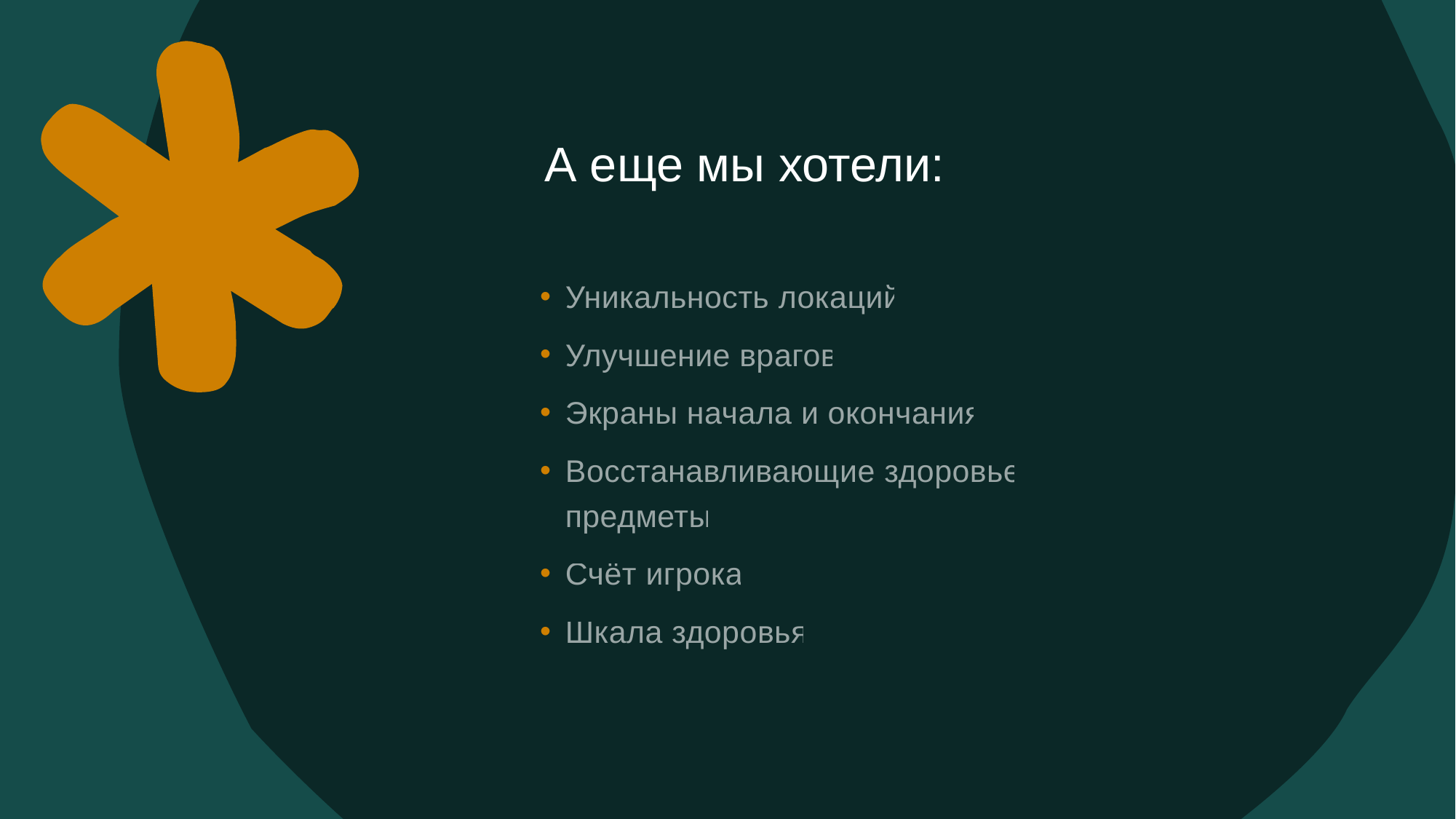

# А еще мы хотели:
Уникальность локаций
Улучшение врагов
Экраны начала и окончания
Восстанавливающие здоровье предметы
Счёт игрока
Шкала здоровья